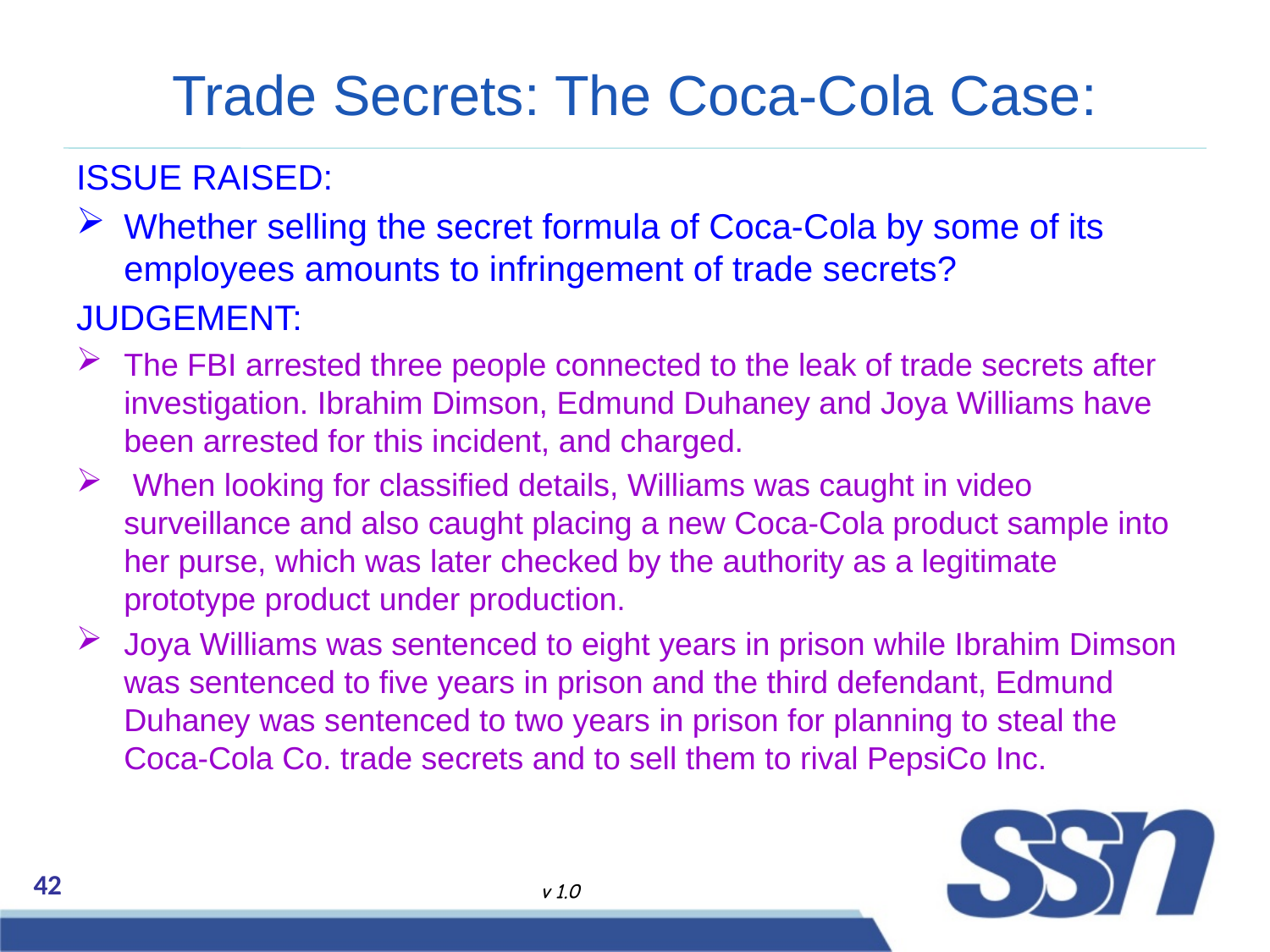

# Trade Secrets: The Coca-Cola Case:
ISSUE RAISED:
Whether selling the secret formula of Coca-Cola by some of its employees amounts to infringement of trade secrets?
JUDGEMENT:
The FBI arrested three people connected to the leak of trade secrets after investigation. Ibrahim Dimson, Edmund Duhaney and Joya Williams have been arrested for this incident, and charged.
 When looking for classified details, Williams was caught in video surveillance and also caught placing a new Coca-Cola product sample into her purse, which was later checked by the authority as a legitimate prototype product under production.
Joya Williams was sentenced to eight years in prison while Ibrahim Dimson was sentenced to five years in prison and the third defendant, Edmund Duhaney was sentenced to two years in prison for planning to steal the Coca-Cola Co. trade secrets and to sell them to rival PepsiCo Inc.